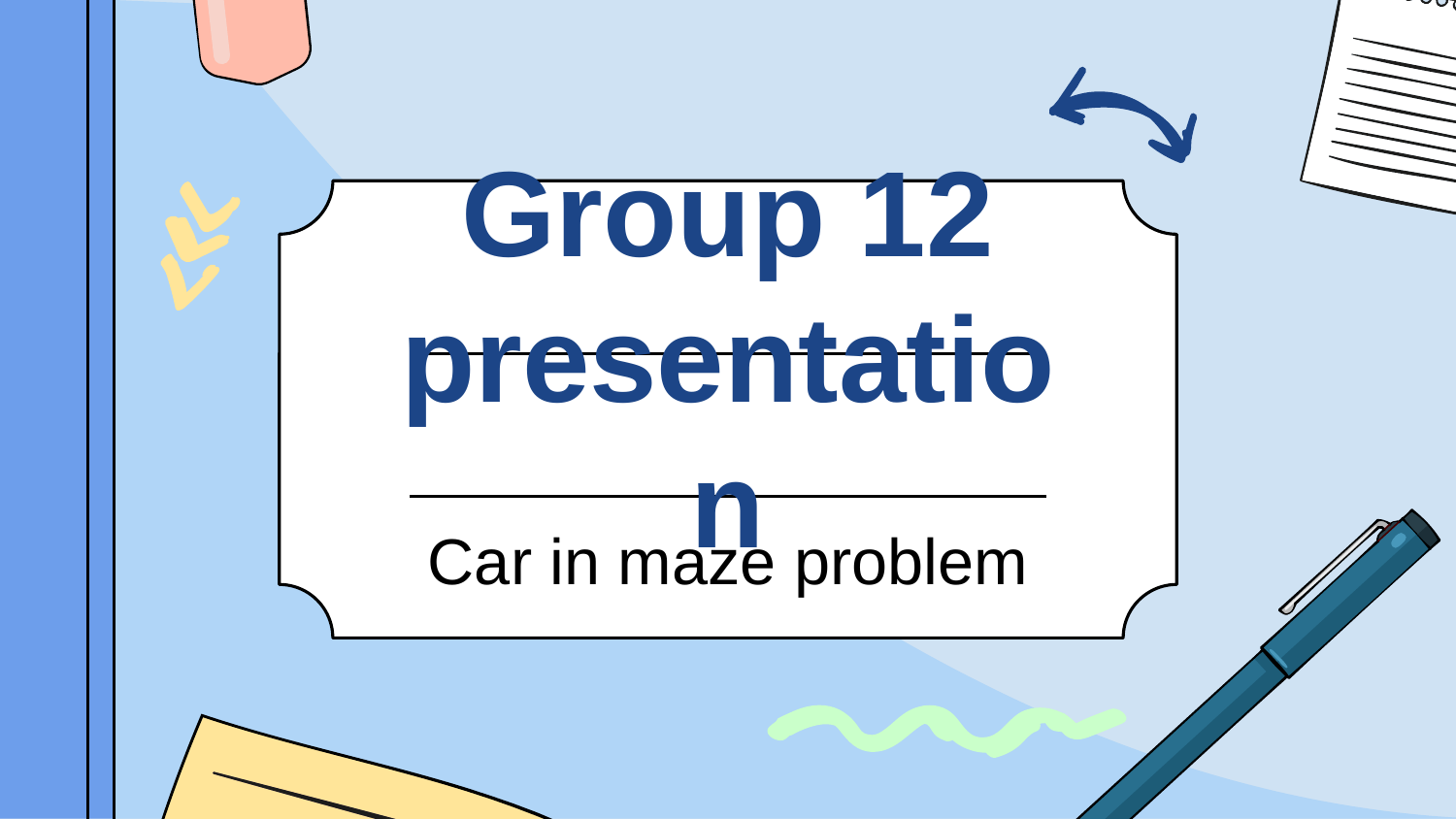

# Group 12 presentation
Car in maze problem